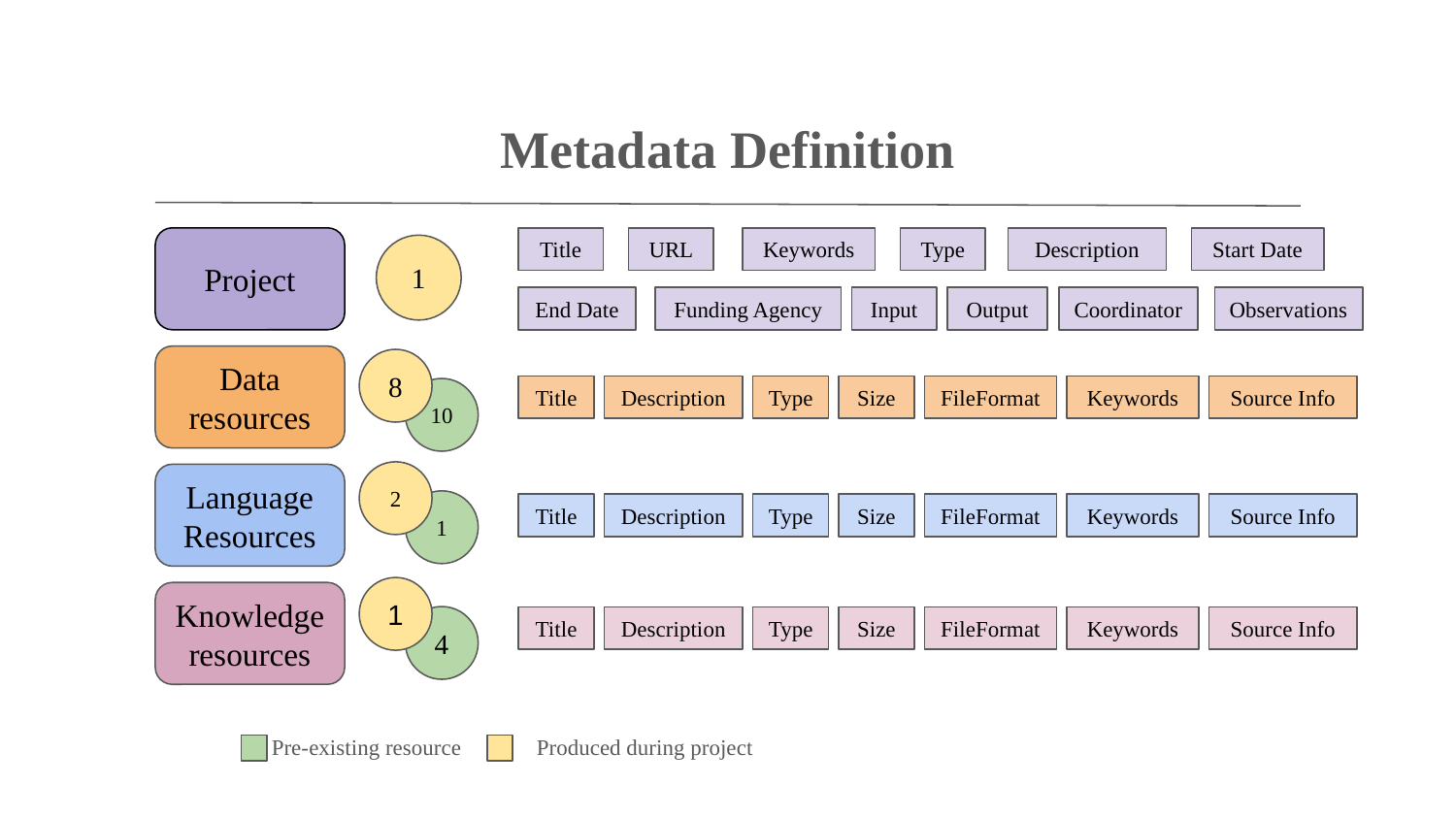

Metadata Definition
Project
Title
URL
Keywords
Type
Description
Start Date
1
End Date
Funding Agency
Input
Output
Coordinator
Observations
Data resources
8
Title
Description
Type
Size
FileFormat
Keywords
Source Info
10
2
Language Resources
1
Title
Description
Type
Size
FileFormat
Keywords
Source Info
1
Knowledge resources
4
Title
Description
Type
Size
FileFormat
Keywords
Source Info
Pre-existing resource
Produced during project